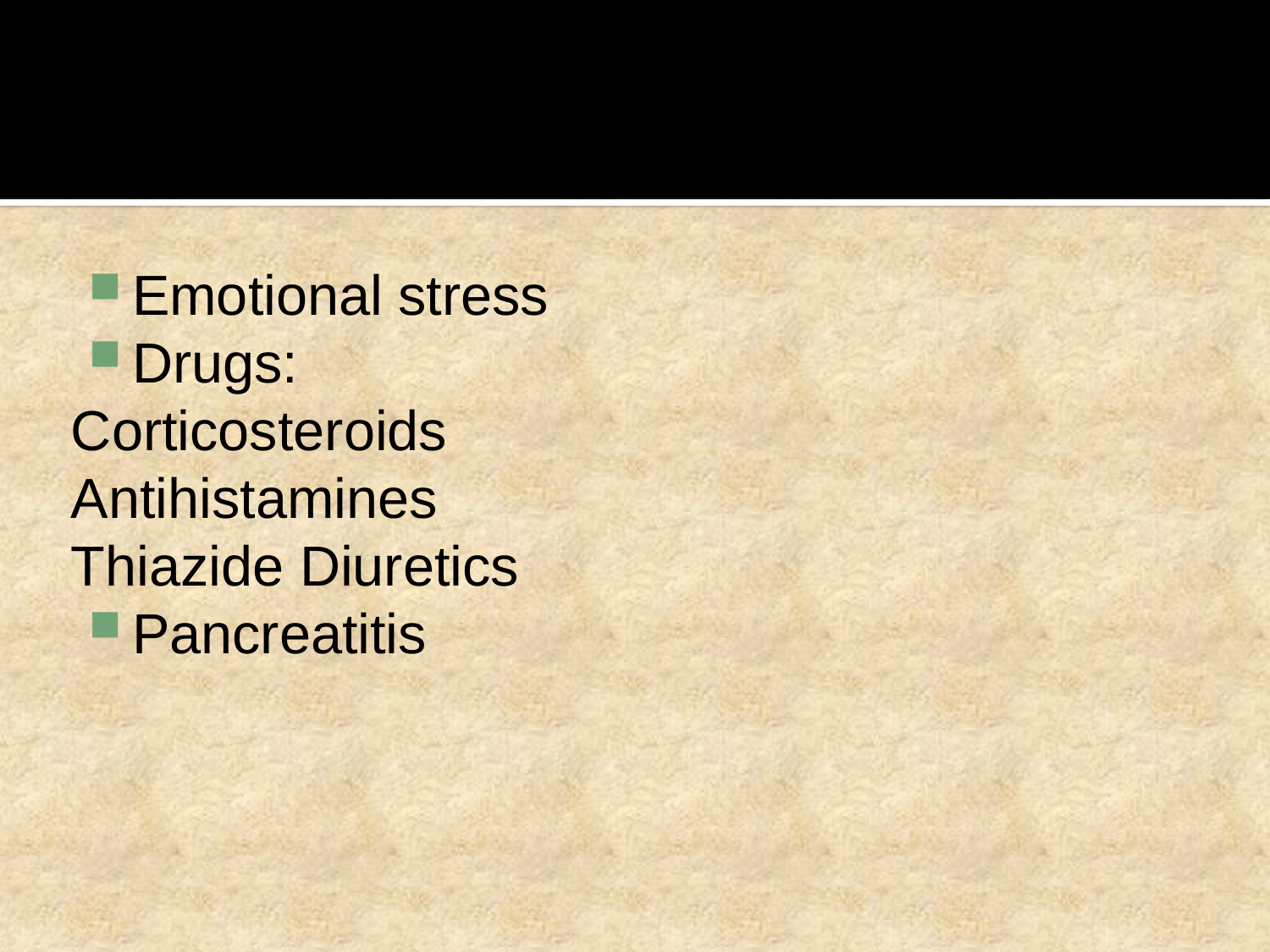

Emotional stress
Drugs:
Corticosteroids
Antihistamines
Thiazide Diuretics
Pancreatitis